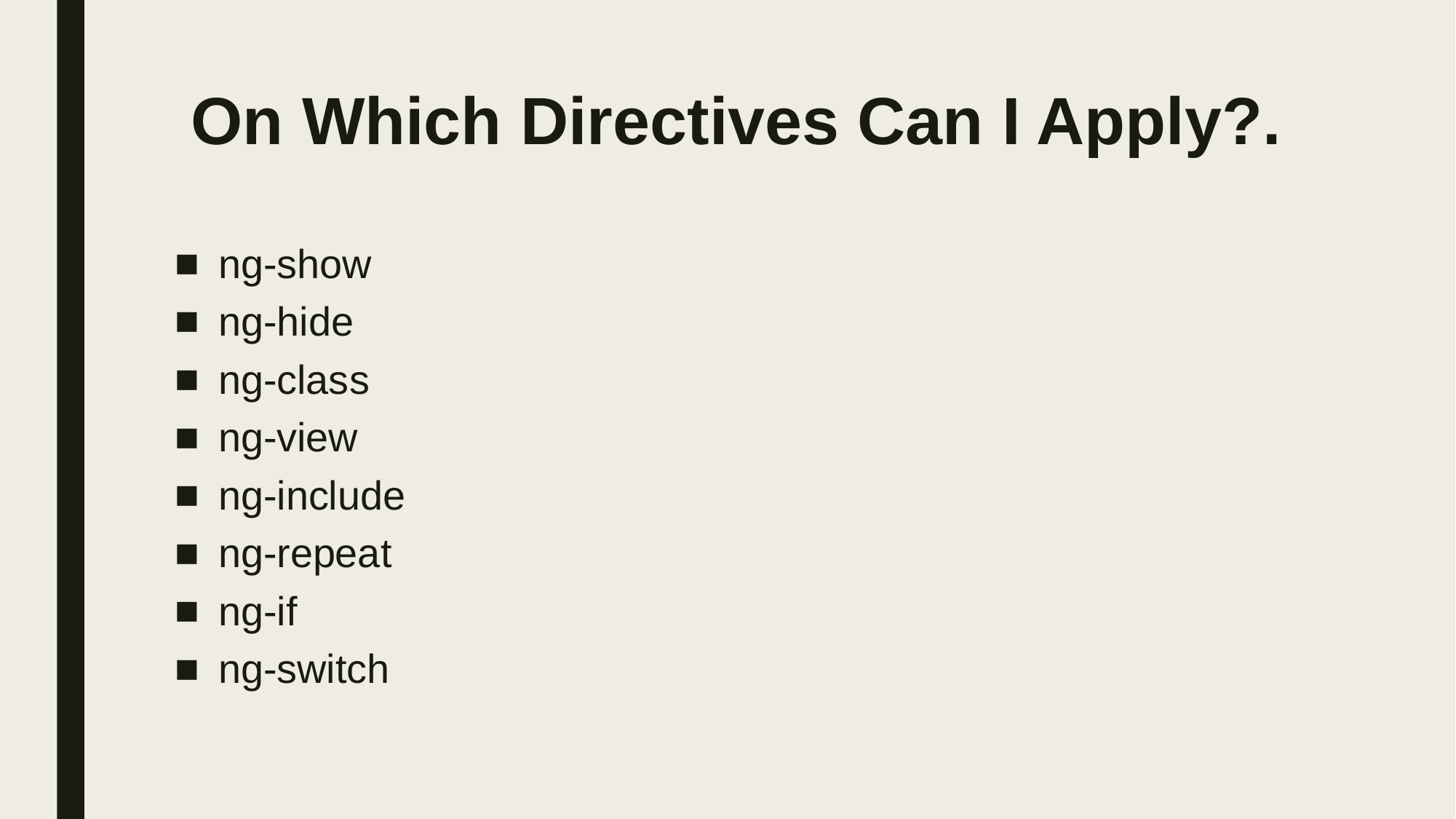

# On Which Directives Can I Apply?.
ng-show
ng-hide
ng-class
ng-view
ng-include
ng-repeat
ng-if
ng-switch